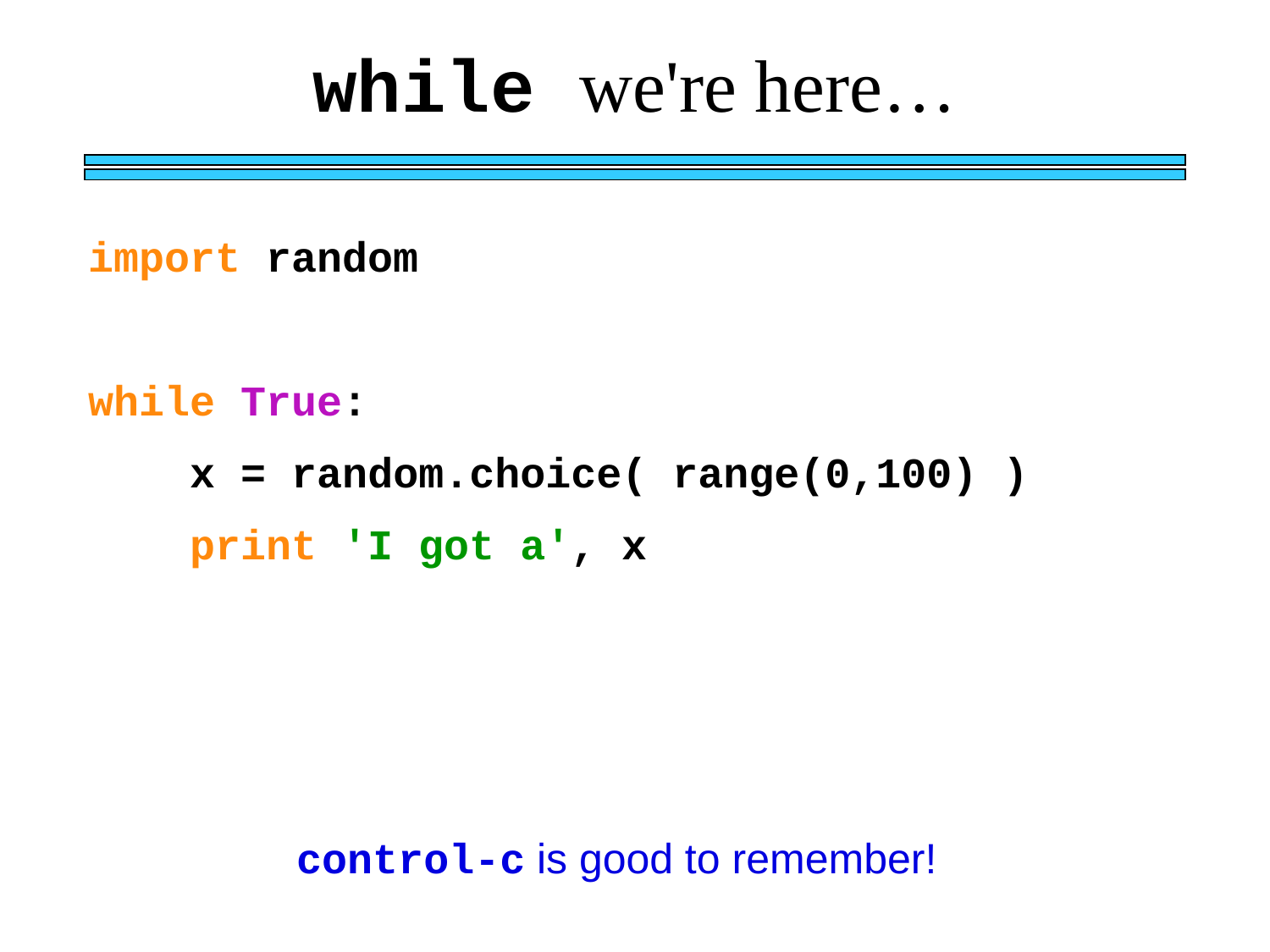

while we're here…

import random

while True:
    x = random.choice( range(0,100) )
    print 'I got a', x
control-c is good to remember!